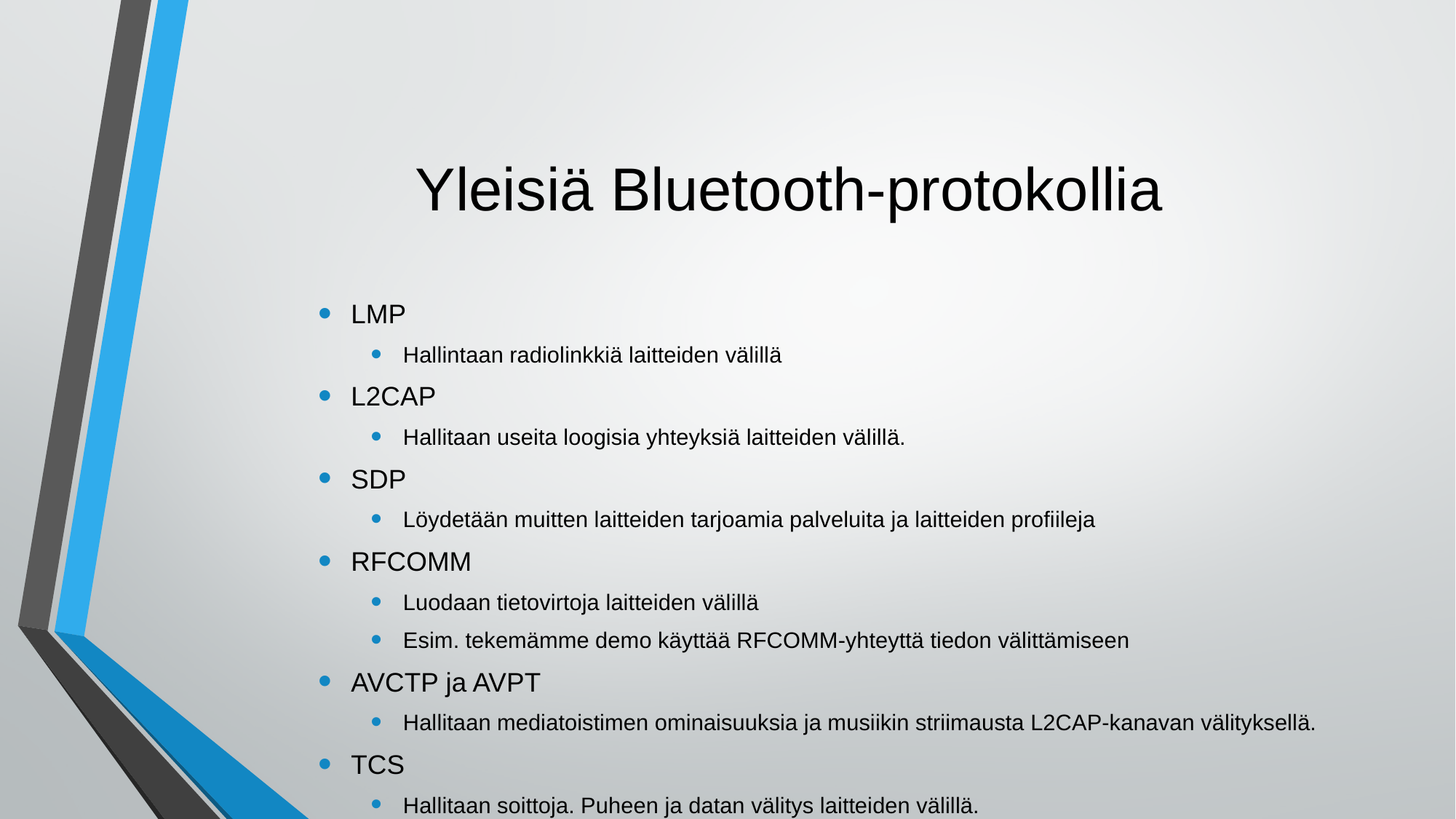

# Yleisiä Bluetooth-protokollia
LMP
Hallintaan radiolinkkiä laitteiden välillä
L2CAP
Hallitaan useita loogisia yhteyksiä laitteiden välillä.
SDP
Löydetään muitten laitteiden tarjoamia palveluita ja laitteiden profiileja
RFCOMM
Luodaan tietovirtoja laitteiden välillä
Esim. tekemämme demo käyttää RFCOMM-yhteyttä tiedon välittämiseen
AVCTP ja AVPT
Hallitaan mediatoistimen ominaisuuksia ja musiikin striimausta L2CAP-kanavan välityksellä.
TCS
Hallitaan soittoja. Puheen ja datan välitys laitteiden välillä.